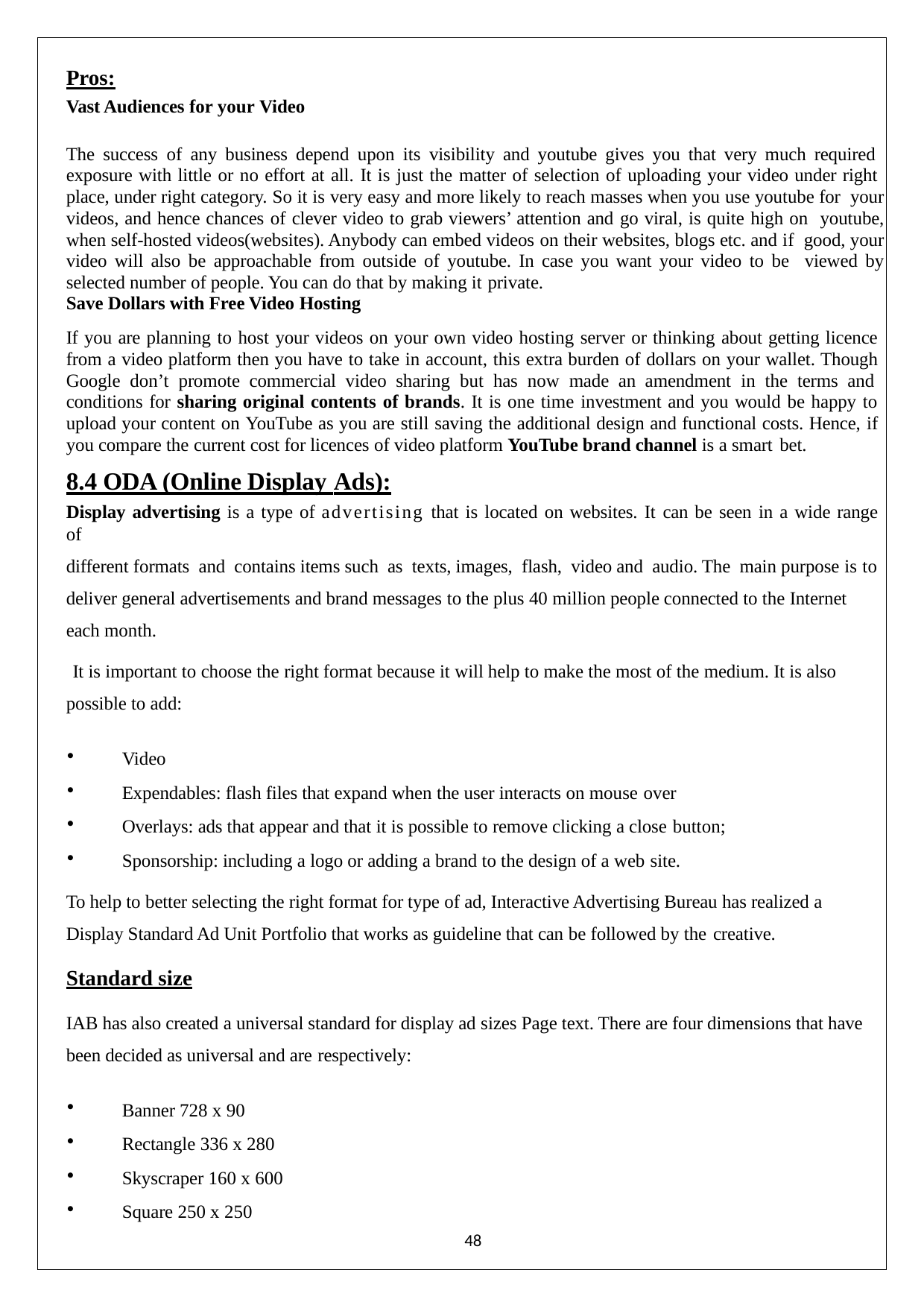

Pros:
Vast Audiences for your Video

The success of any business depend upon its visibility and youtube gives you that very much required  exposure with little or no effort at all. It is just the matter of selection of uploading your video under right  place, under right category. So it is very easy and more likely to reach masses when you use youtube for  your videos, and hence chances of clever video to grab viewers’ attention and go viral, is quite high on  youtube, when self-hosted videos(websites). Anybody can embed videos on their websites, blogs etc. and if  good, your video will also be approachable from outside of youtube. In case you want your video to be  viewed by selected number of people. You can do that by making it private.
Save Dollars with Free Video Hosting
If you are planning to host your videos on your own video hosting server or thinking about getting licence  from a video platform then you have to take in account, this extra burden of dollars on your wallet. Though  Google don’t promote commercial video sharing but has now made an amendment in the terms and  conditions for sharing original contents of brands. It is one time investment and you would be happy to  upload your content on YouTube as you are still saving the additional design and functional costs. Hence, if  you compare the current cost for licences of video platform YouTube brand channel is a smart bet.
8.4 ODA (Online Display Ads):
Display advertising is a type of advertising that is located on websites. It can be seen in a wide range of
different formats  and  contains items such  as  texts, images,  flash,  video and  audio. The  main purpose is to
deliver general advertisements and brand messages to the plus 40 million people connected to the Internet  each month.
It is important to choose the right format because it will help to make the most of the medium. It is also  possible to add:

Video
Expendables: flash files that expand when the user interacts on mouse over
Overlays: ads that appear and that it is possible to remove clicking a close button;
Sponsorship: including a logo or adding a brand to the design of a web site.
To help to better selecting the right format for type of ad, Interactive Advertising Bureau has realized a  Display Standard Ad Unit Portfolio that works as guideline that can be followed by the creative.

Standard size
IAB has also created a universal standard for display ad sizes Page text. There are four dimensions that have  been decided as universal and are respectively:

Banner 728 x 90
Rectangle 336 x 280
Skyscraper 160 x 600
Square 250 x 250
48